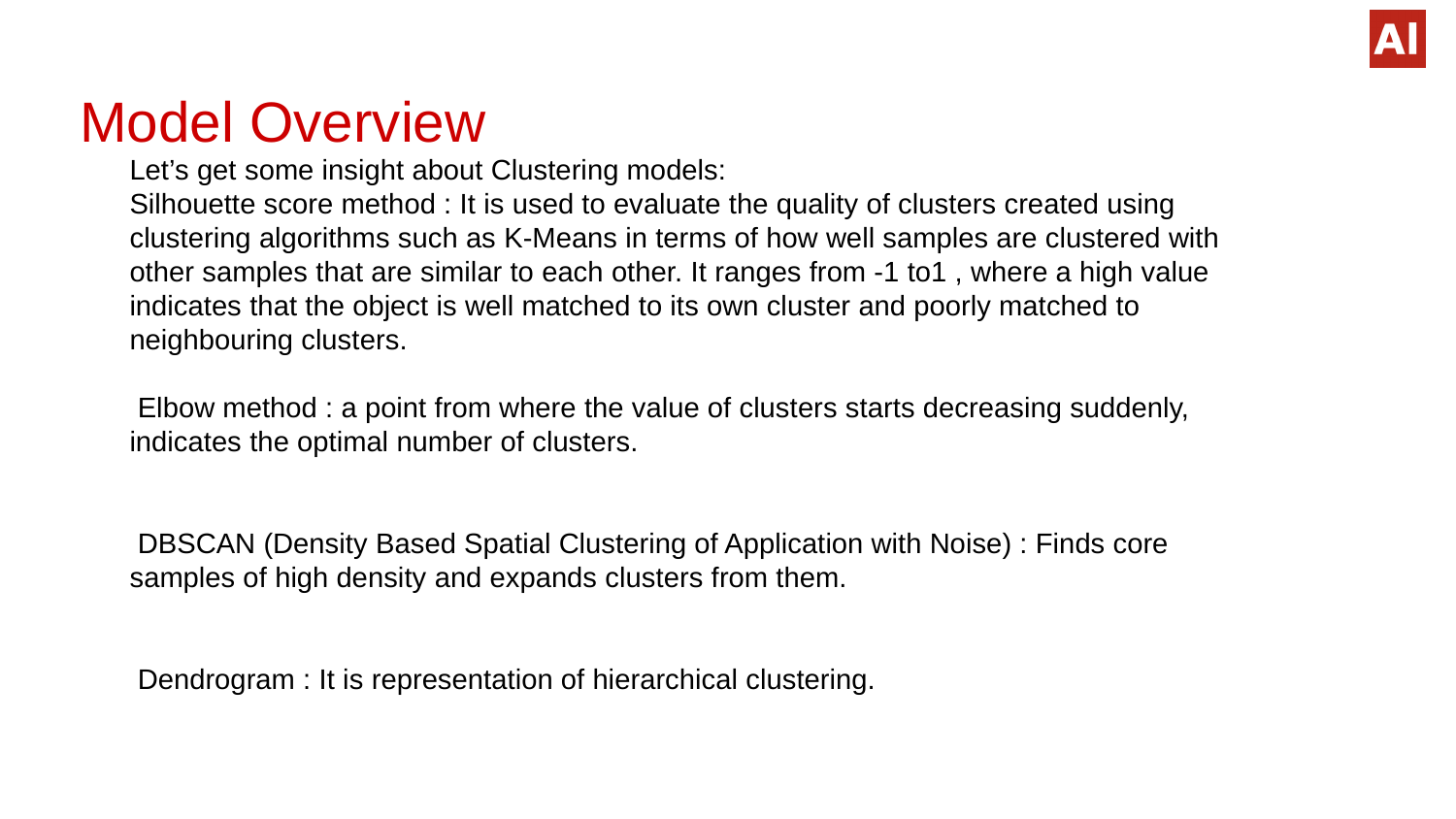

# Model Overview
Let’s get some insight about Clustering models:
Silhouette score method : It is used to evaluate the quality of clusters created using clustering algorithms such as K-Means in terms of how well samples are clustered with other samples that are similar to each other. It ranges from -1 to1 , where a high value indicates that the object is well matched to its own cluster and poorly matched to neighbouring clusters.

 Elbow method : a point from where the value of clusters starts decreasing suddenly, indicates the optimal number of clusters.

 DBSCAN (Density Based Spatial Clustering of Application with Noise) : Finds core samples of high density and expands clusters from them.

 Dendrogram : It is representation of hierarchical clustering.